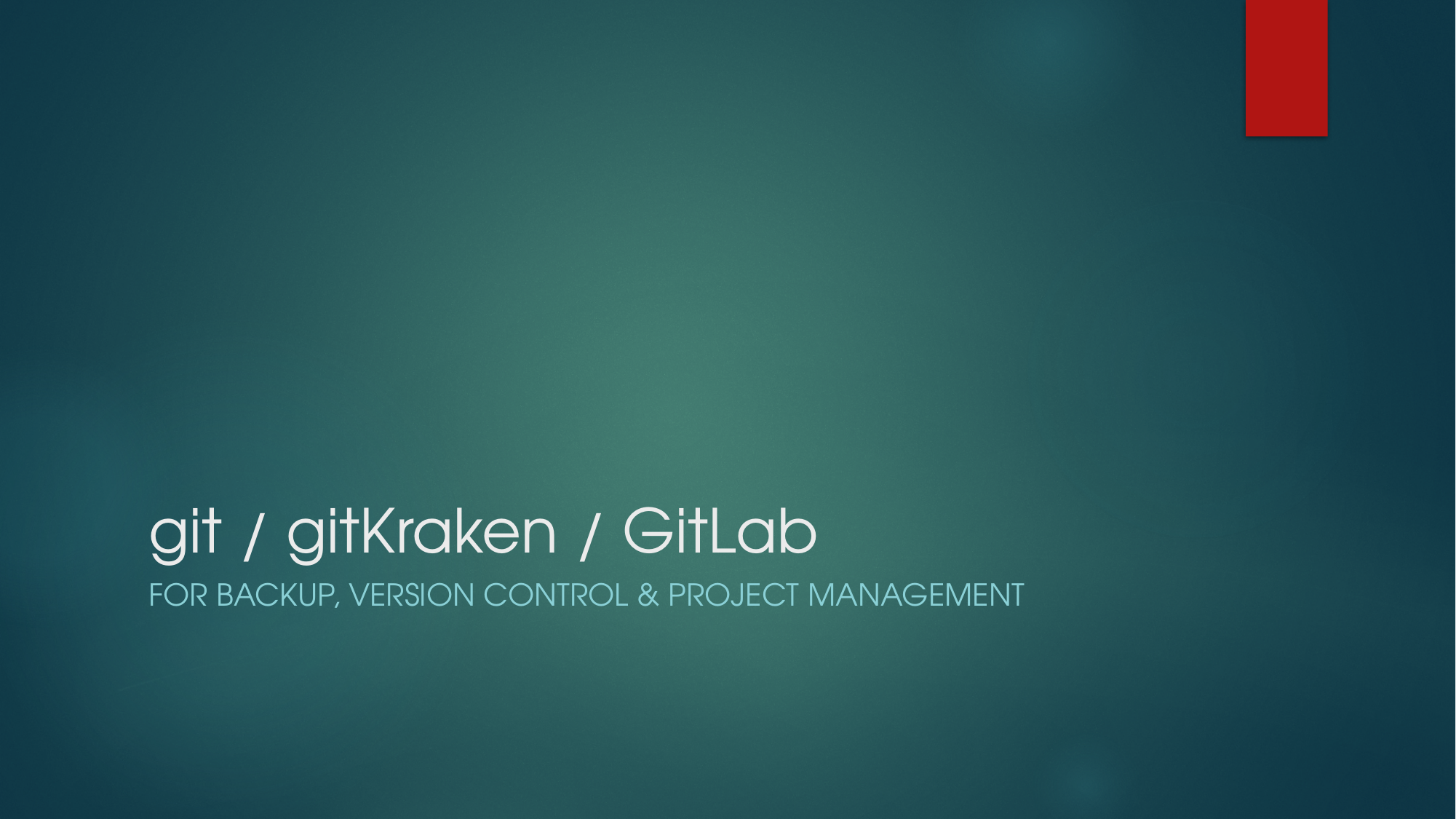

# git / gitKraken / GitLab
For backup, version control & project management